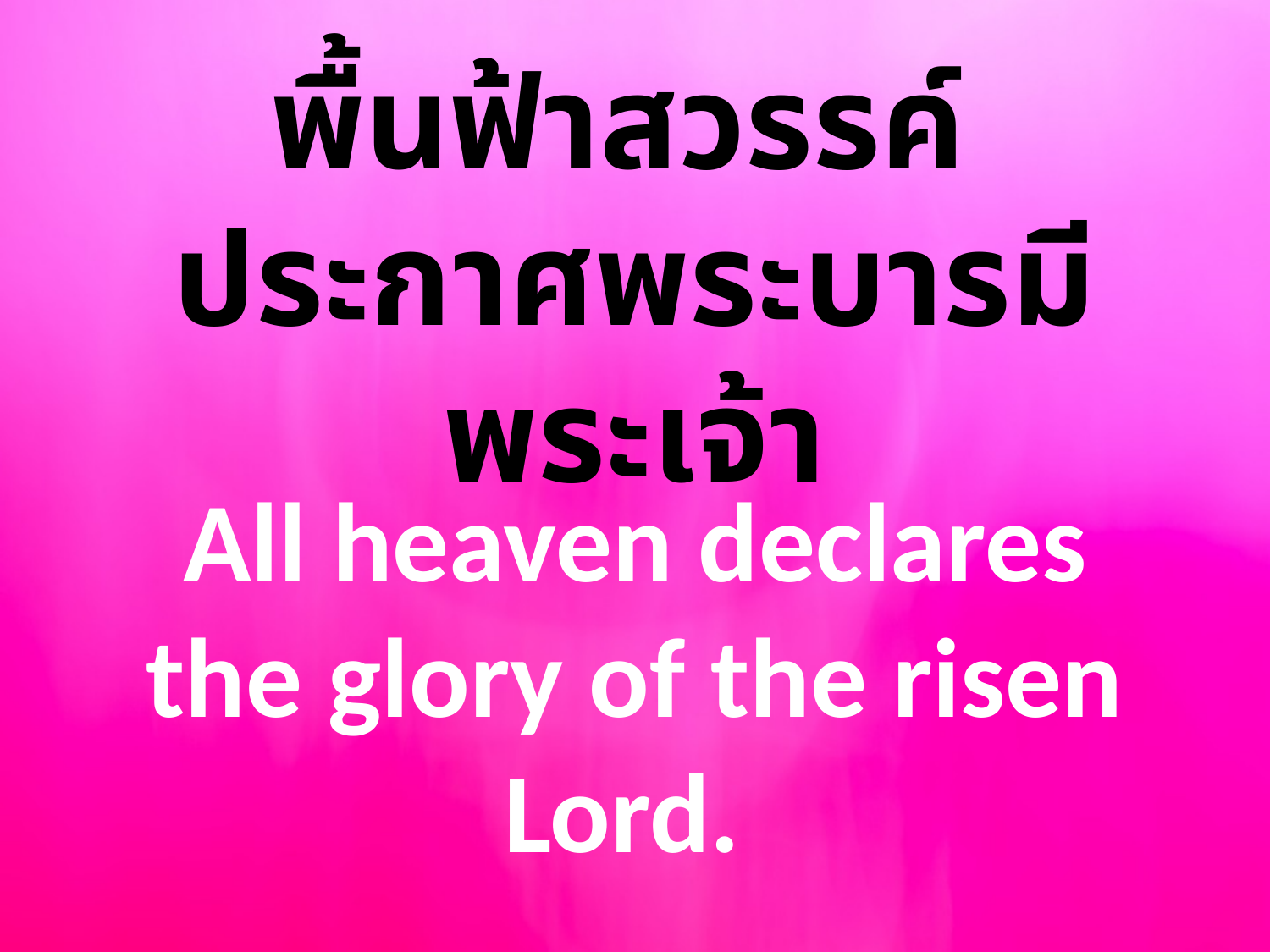

พื้นฟ้าสวรรค์
ประกาศพระบารมีพระเจ้า
All heaven declares the glory of the risen Lord.